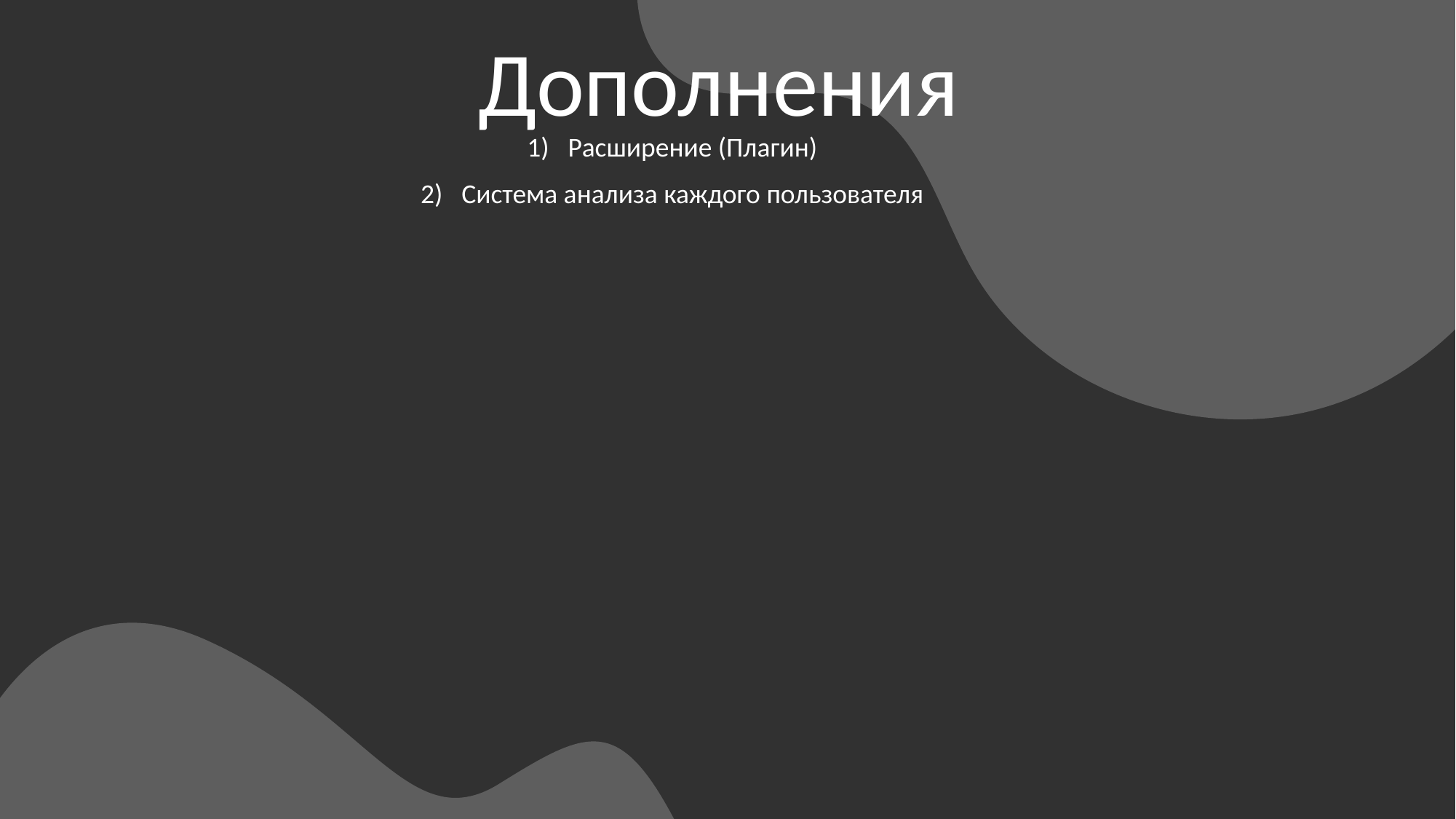

Дополнения
Расширение (Плагин)
Система анализа каждого пользователя